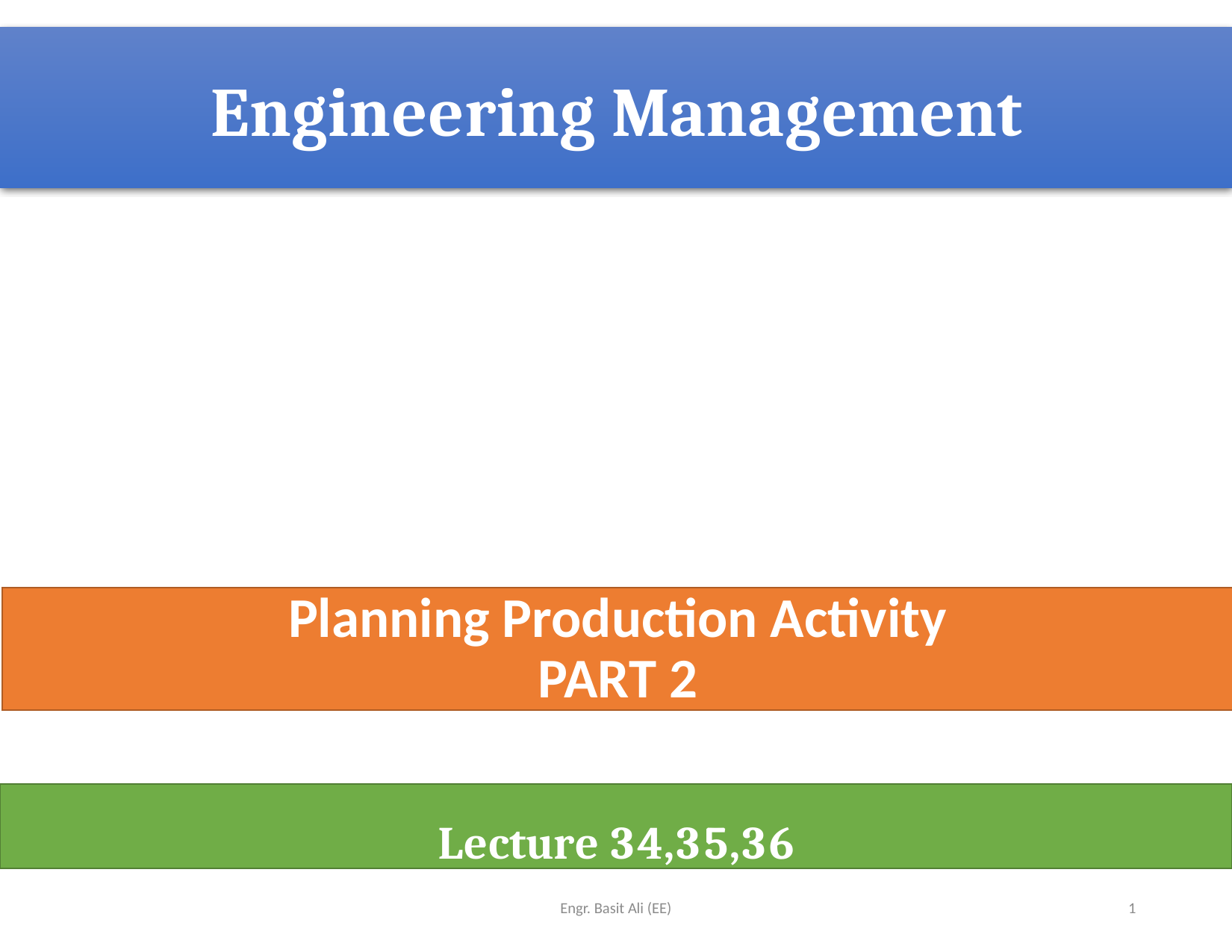

# Engineering Management
Planning Production Activity
PART 2
Lecture 34,35,36
Engr. Basit Ali (EE)
1